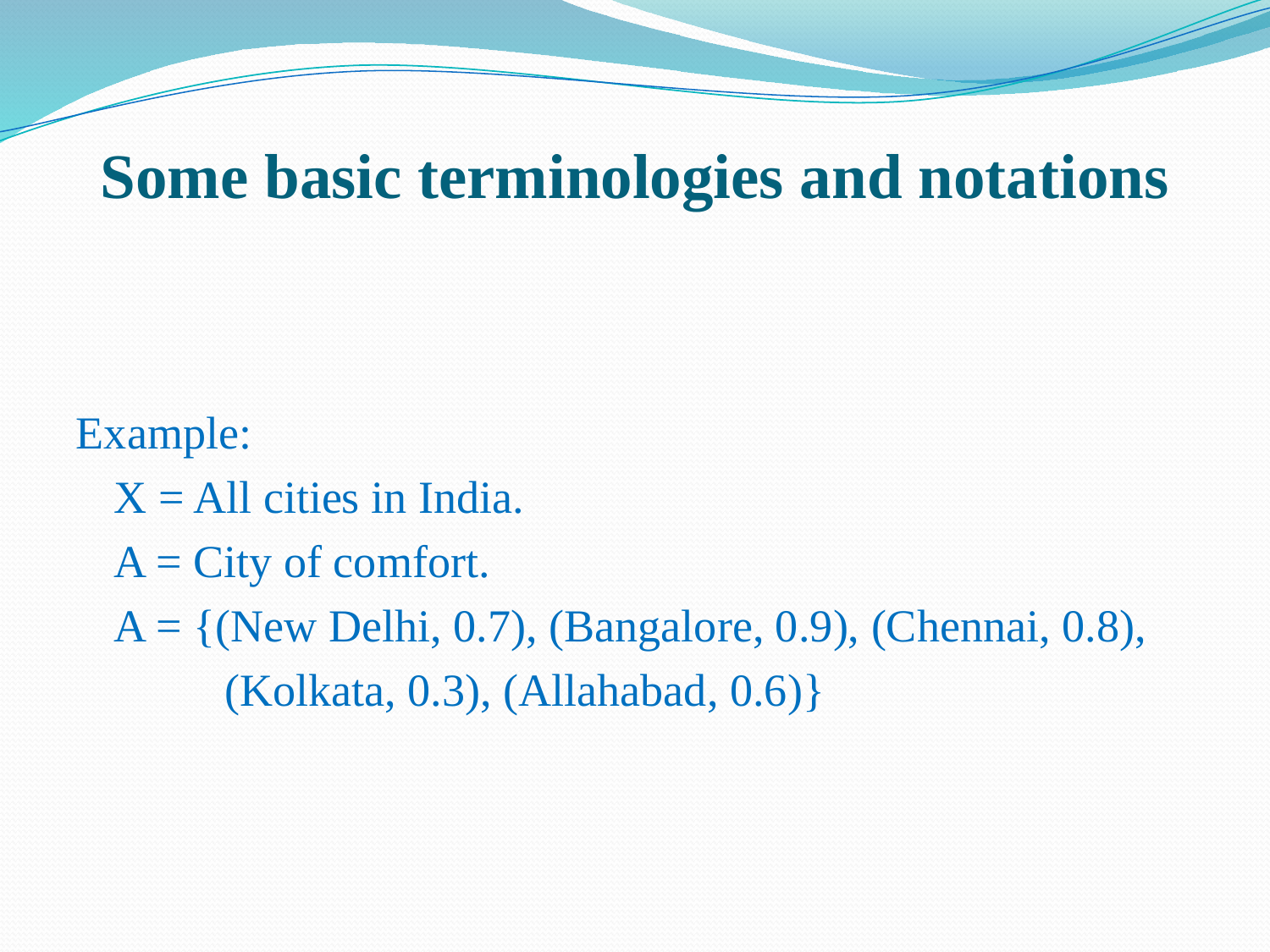

# Some basic terminologies and notations

Example:
	X = All cities in India.
	A = City of comfort.
	A = {(New Delhi, 0.7), (Bangalore, 0.9), (Chennai, 0.8),
             (Kolkata, 0.3), (Allahabad, 0.6)}